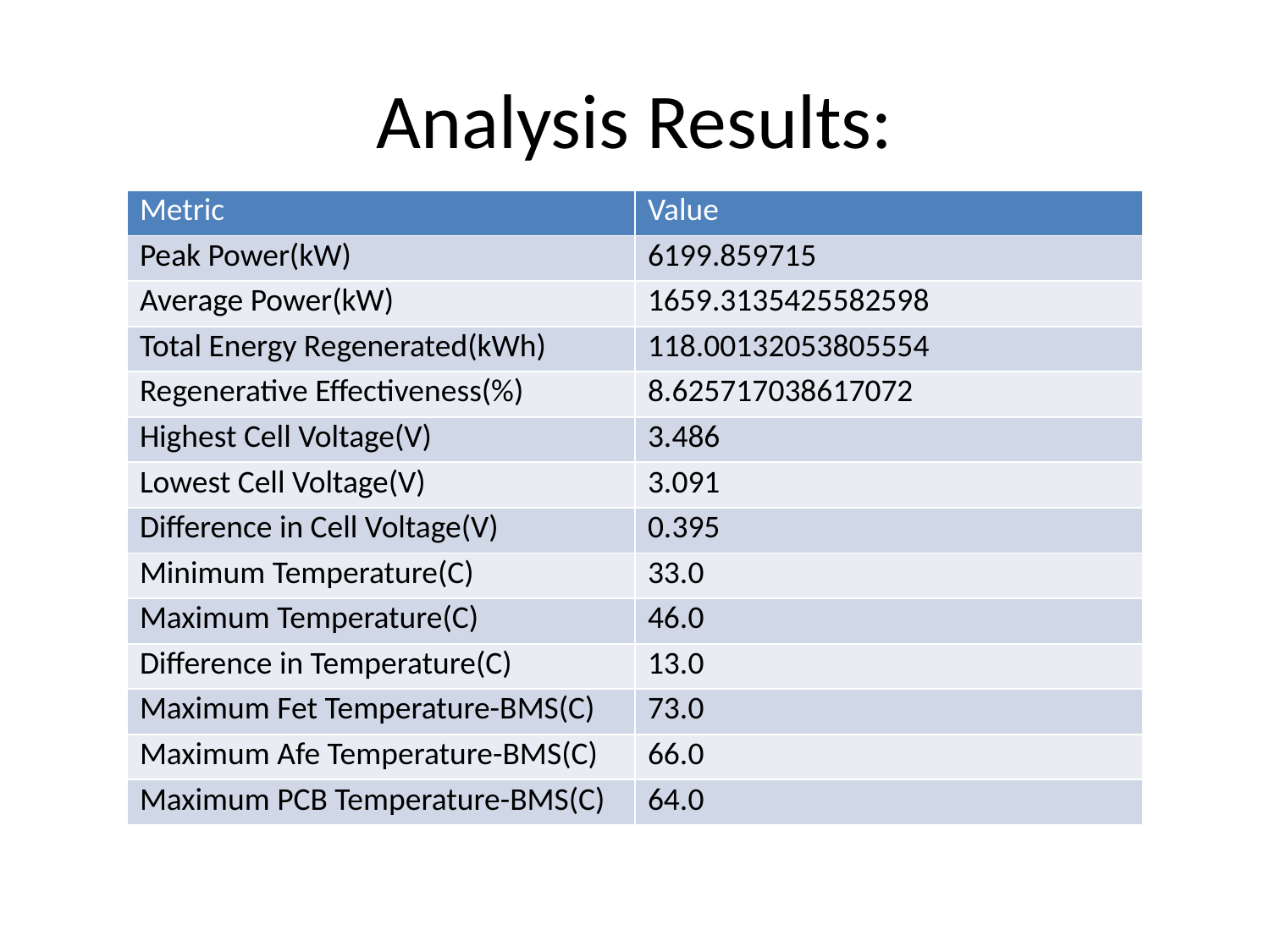

# Analysis Results:
| Metric | Value |
| --- | --- |
| Peak Power(kW) | 6199.859715 |
| Average Power(kW) | 1659.3135425582598 |
| Total Energy Regenerated(kWh) | 118.00132053805554 |
| Regenerative Effectiveness(%) | 8.625717038617072 |
| Highest Cell Voltage(V) | 3.486 |
| Lowest Cell Voltage(V) | 3.091 |
| Difference in Cell Voltage(V) | 0.395 |
| Minimum Temperature(C) | 33.0 |
| Maximum Temperature(C) | 46.0 |
| Difference in Temperature(C) | 13.0 |
| Maximum Fet Temperature-BMS(C) | 73.0 |
| Maximum Afe Temperature-BMS(C) | 66.0 |
| Maximum PCB Temperature-BMS(C) | 64.0 |